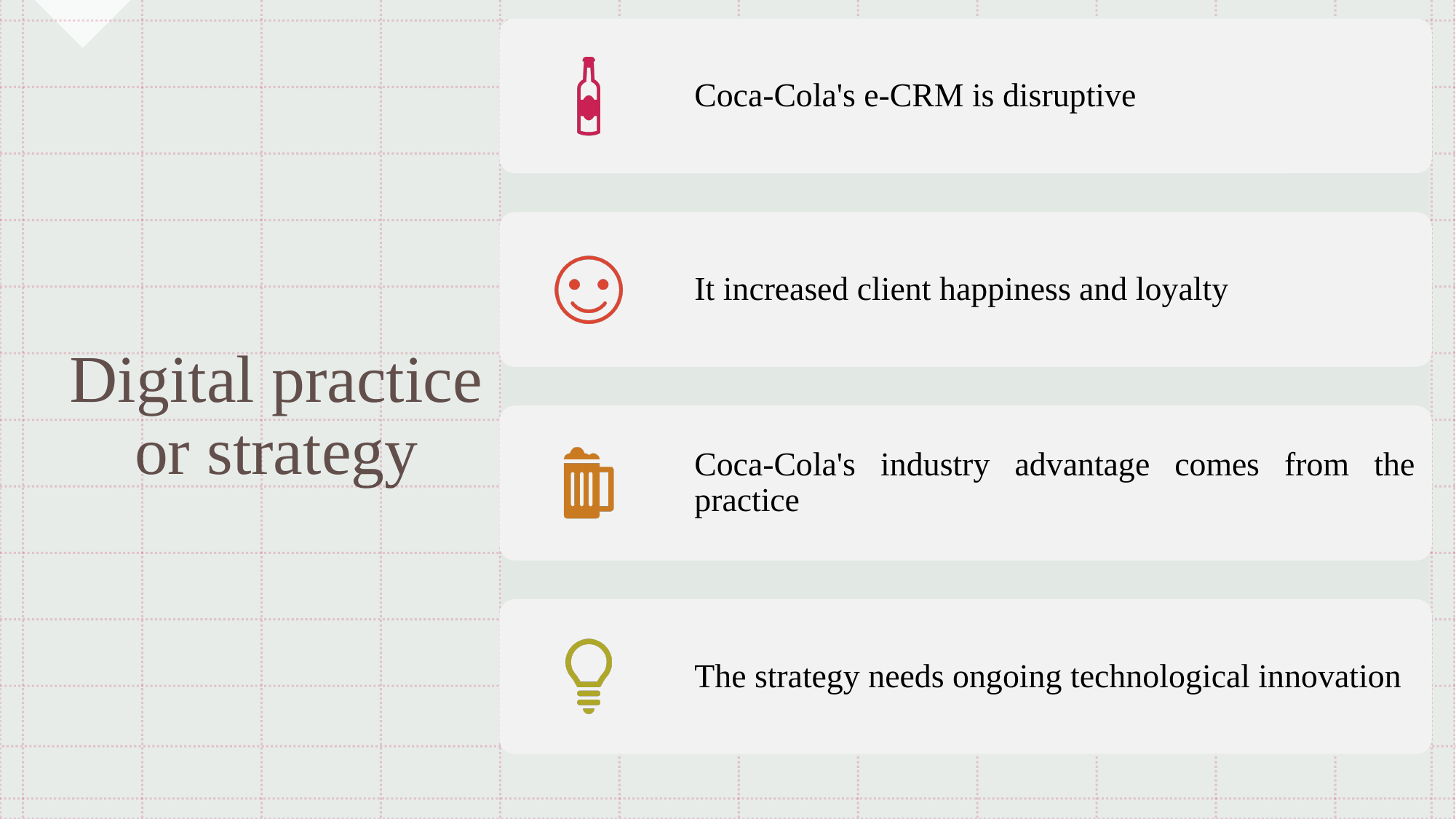

Coca-Cola's e-CRM is disruptive
It increased client happiness and loyalty
Coca-Cola's industry advantage comes from the practice
The strategy needs ongoing technological innovation

# Digital practice or strategy